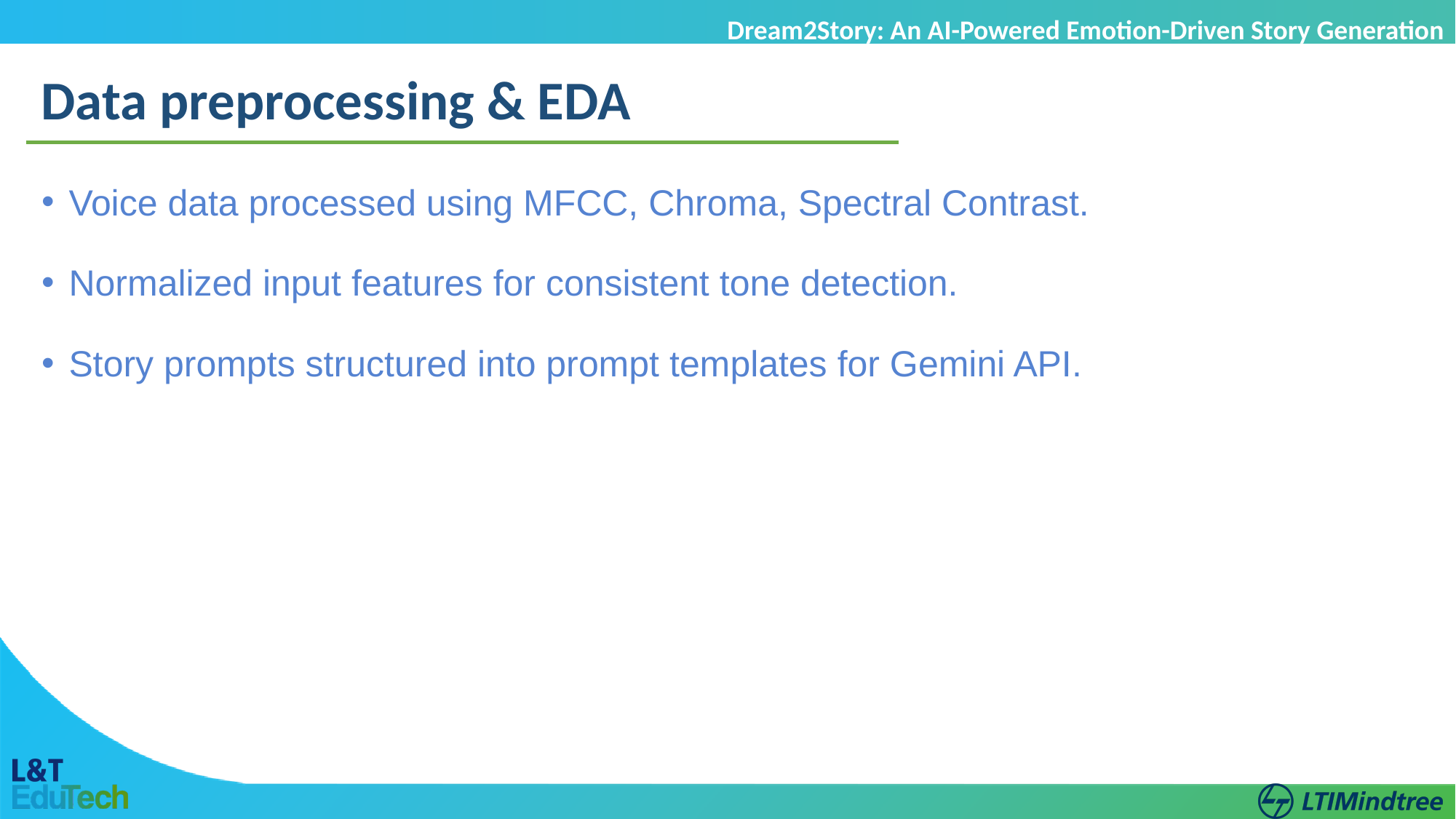

Dream2Story: An AI-Powered Emotion-Driven Story Generation
Data preprocessing & EDA
Voice data processed using MFCC, Chroma, Spectral Contrast.
Normalized input features for consistent tone detection.
Story prompts structured into prompt templates for Gemini API.